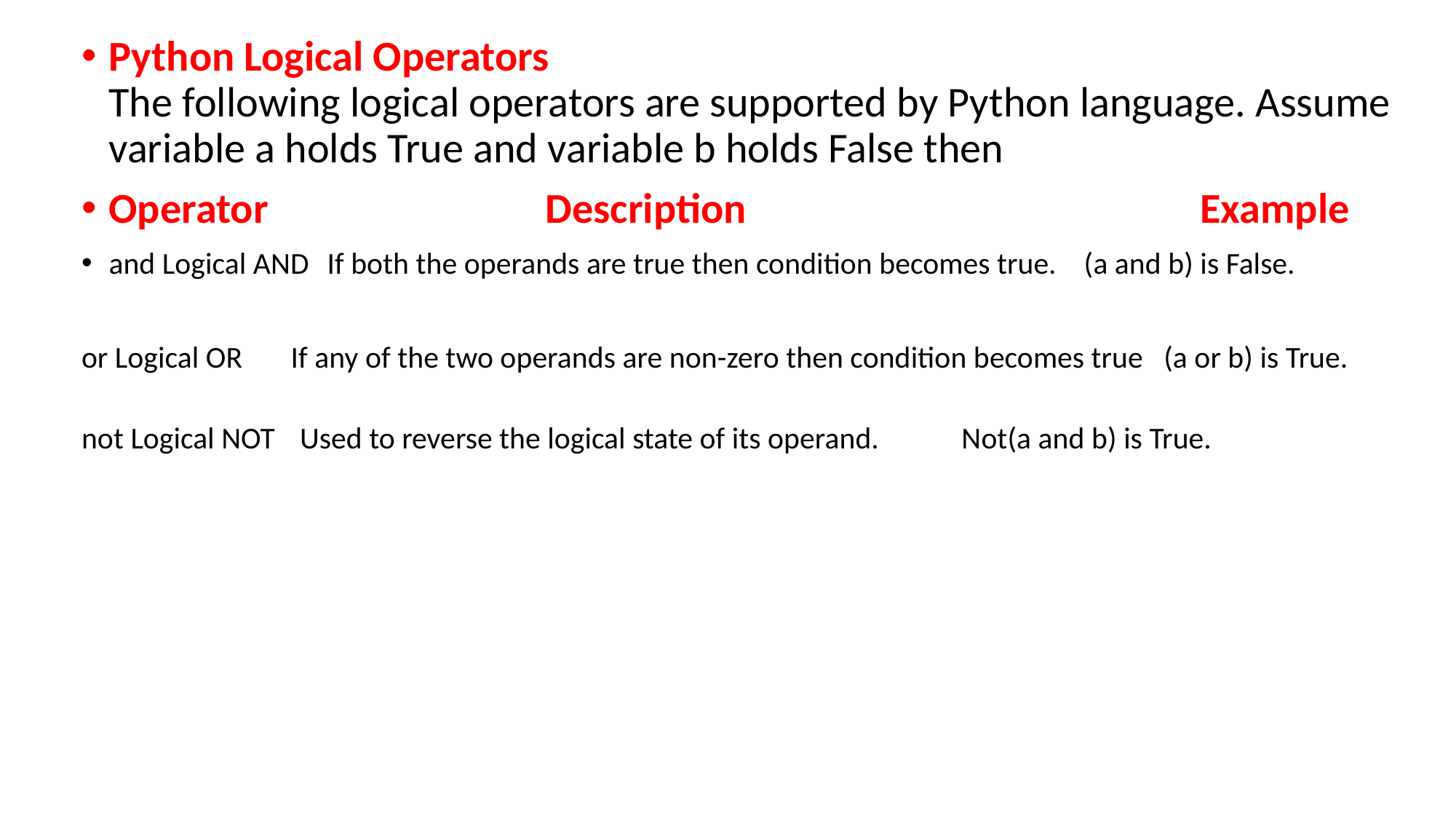

Python Logical Operators
The following logical operators are supported by Python language. Assume variable a holds True and variable b holds False then
Operator 			Description 					Example
and Logical AND 	If both the operands are true then condition becomes true.    (a and b) is False.
or Logical OR       If any of the two operands are non-zero then condition becomes true   (a or b) is True.
not Logical NOT 	Used to reverse the logical state of its operand.	 Not(a and b) is True.